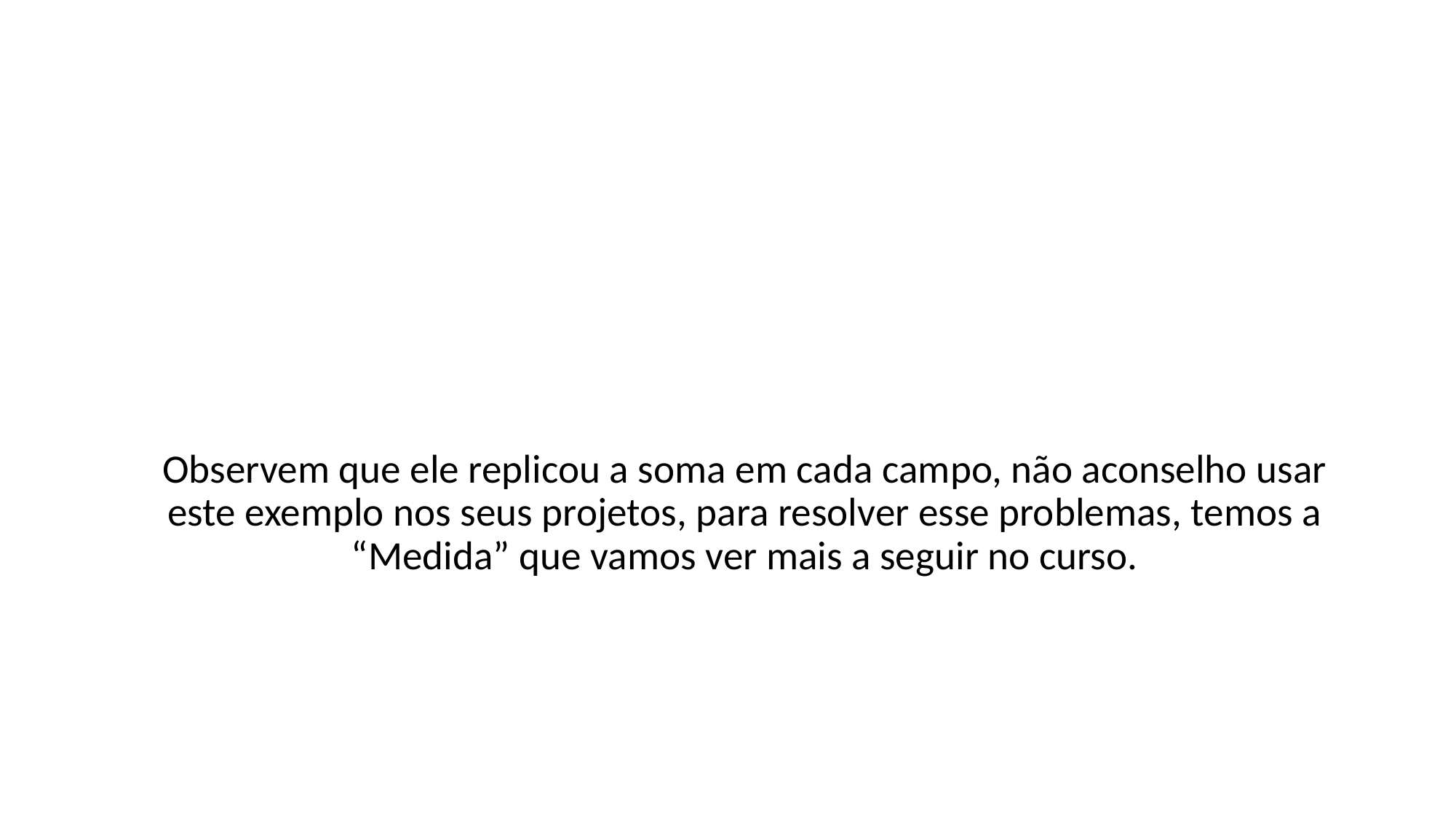

# Observem que ele replicou a soma em cada campo, não aconselho usar este exemplo nos seus projetos, para resolver esse problemas, temos a “Medida” que vamos ver mais a seguir no curso.